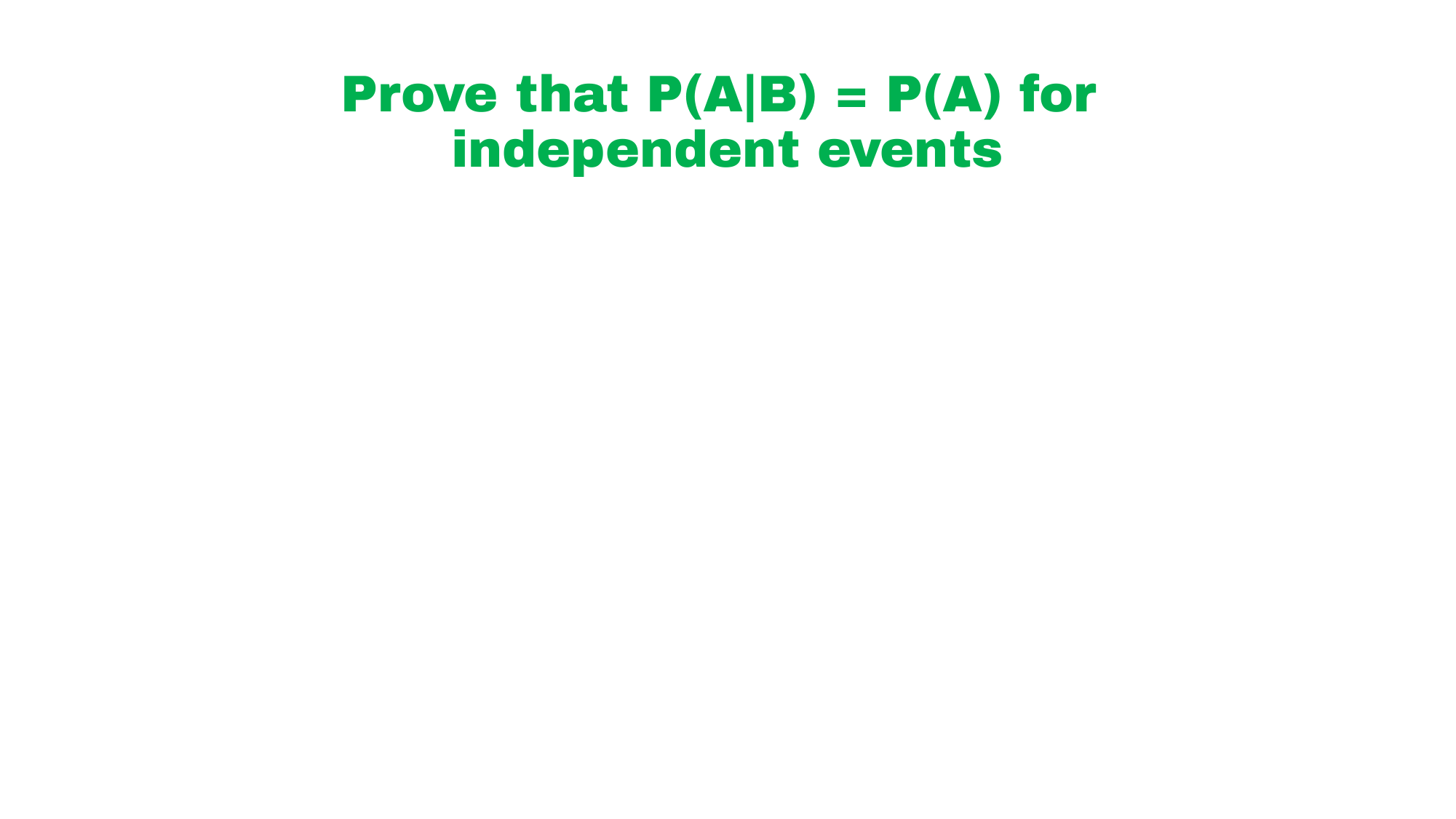

# Prove that P(A|B) = P(A) for independent events